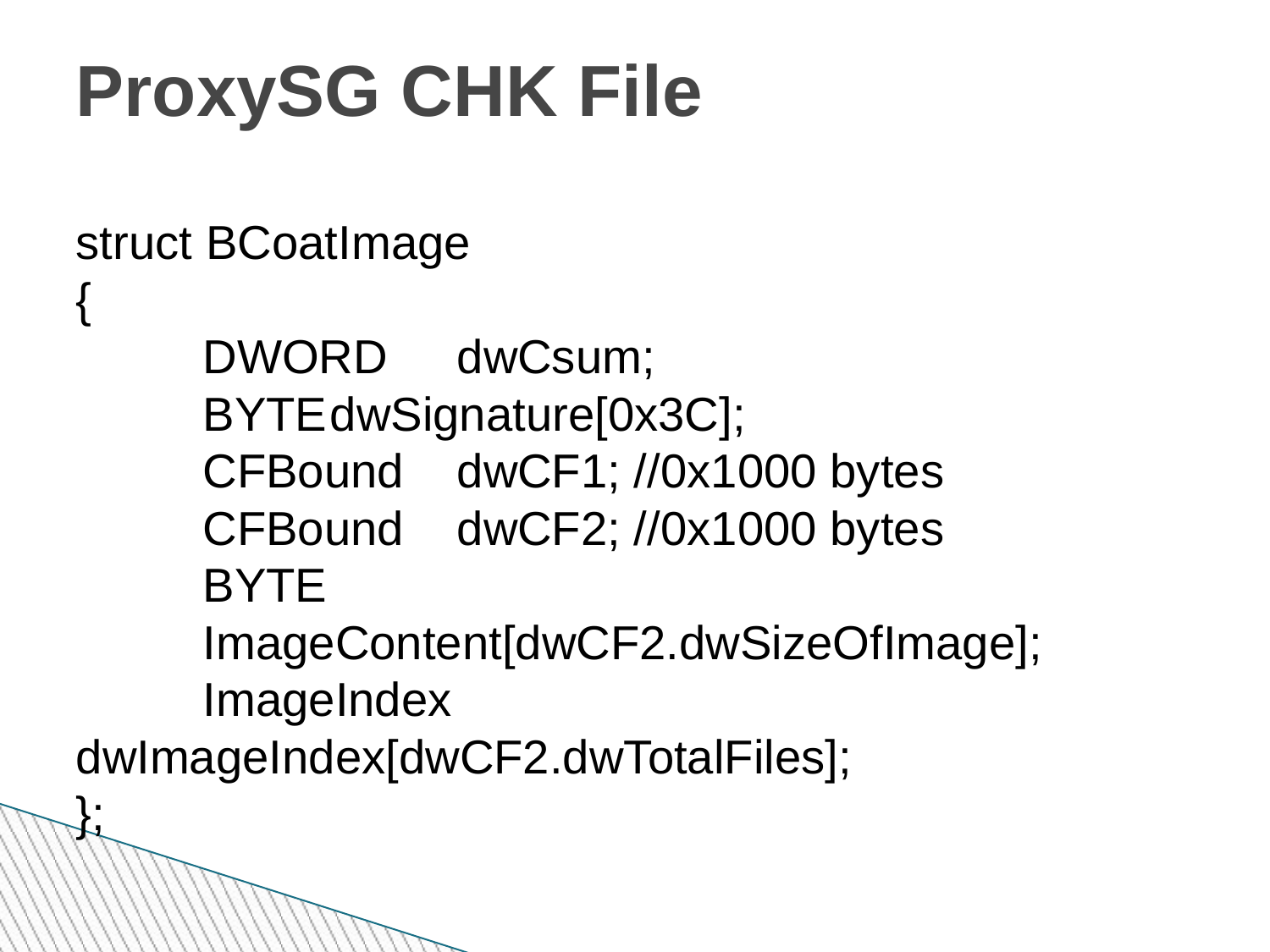

ProxySG CHK File
struct BCoatImage
{
	DWORD	dwCsum;
	BYTE	dwSignature[0x3C];
	CFBound	dwCF1; //0x1000 bytes
	CFBound	dwCF2; //0x1000 bytes
	BYTE
	ImageContent[dwCF2.dwSizeOfImage];
	ImageIndex dwImageIndex[dwCF2.dwTotalFiles];
};